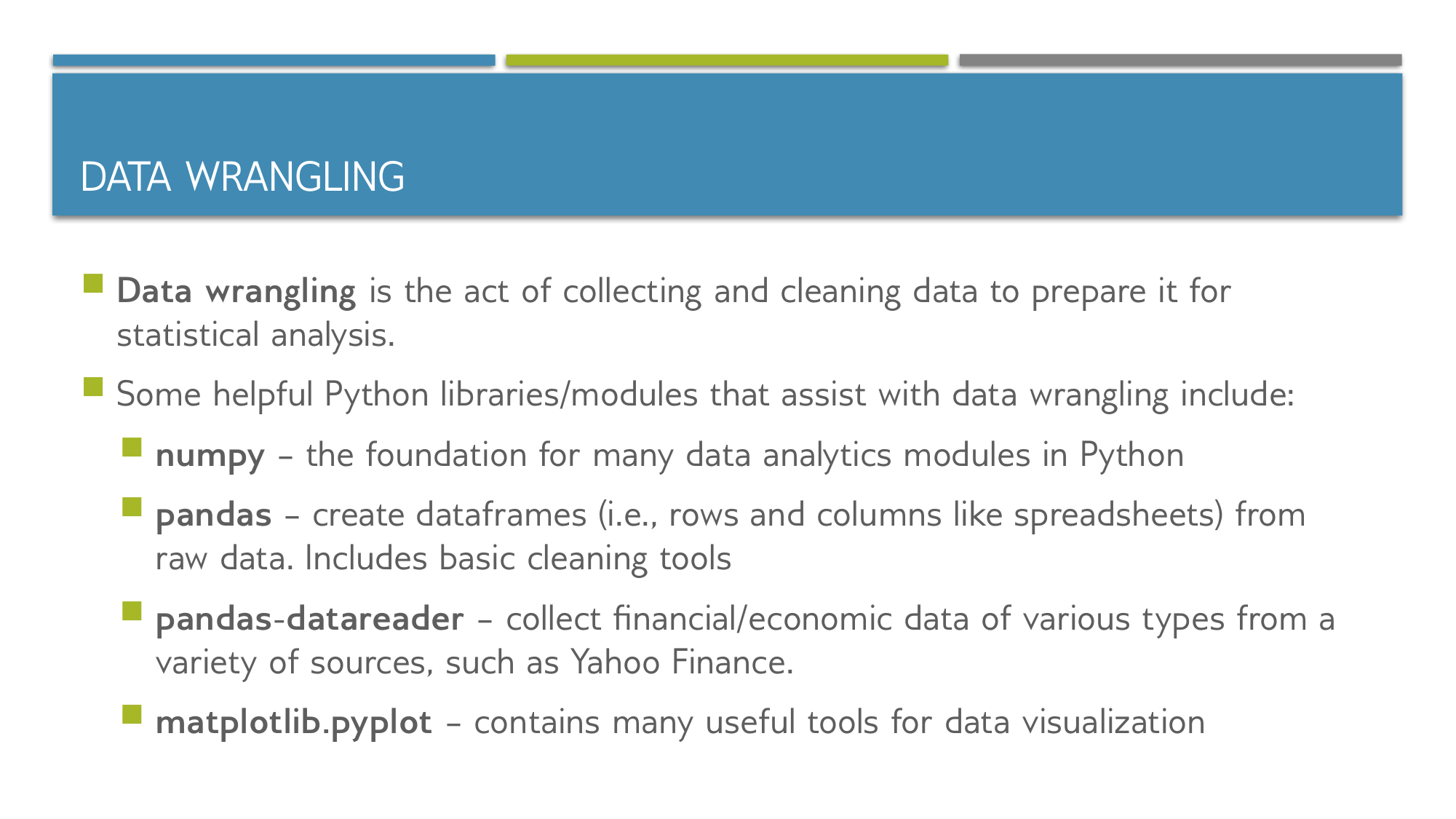

# Data Wrangling
Data wrangling is the act of collecting and cleaning data to prepare it for statistical analysis.
Some helpful Python libraries/modules that assist with data wrangling include:
numpy – the foundation for many data analytics modules in Python
pandas – create dataframes (i.e., rows and columns like spreadsheets) from raw data. Includes basic cleaning tools
pandas-datareader – collect financial/economic data of various types from a variety of sources, such as Yahoo Finance.
matplotlib.pyplot – contains many useful tools for data visualization